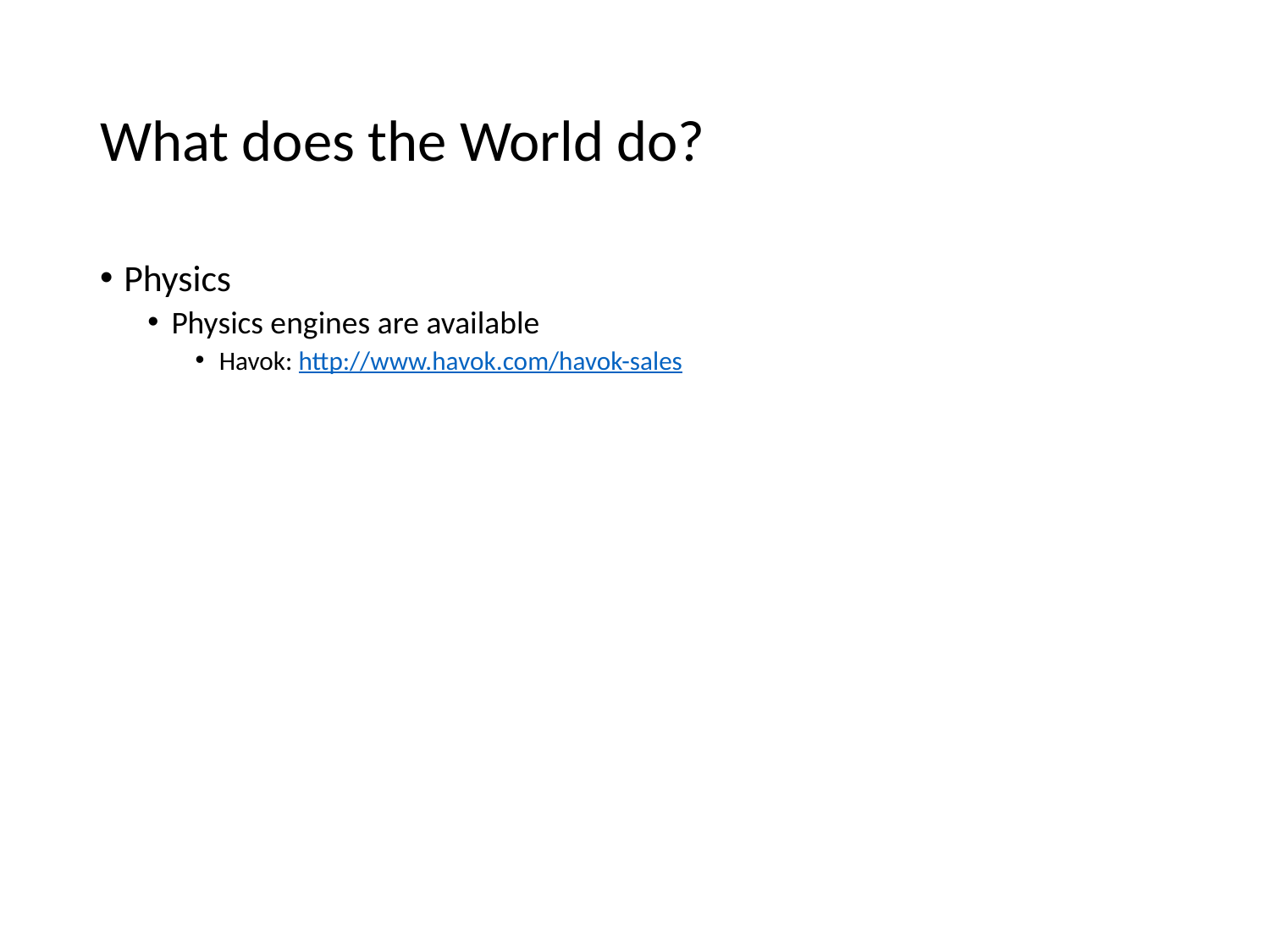

# What does the World do?
Physics
Physics engines are available
Havok: http://www.havok.com/havok-sales